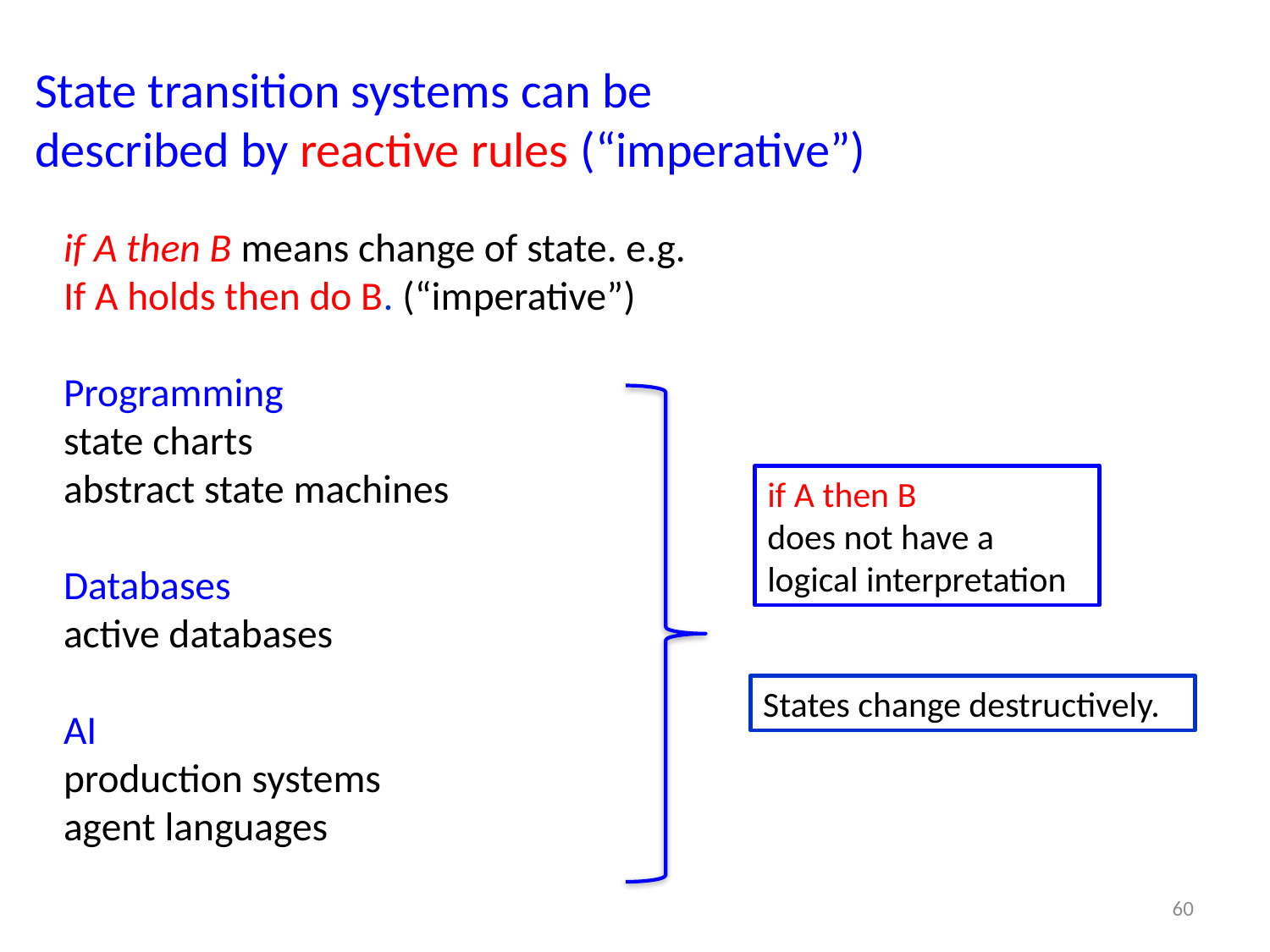

# State transition systems can be described by reactive rules (“imperative”)
if A then B means change of state. e.g.
If A holds then do B. (“imperative”)

Programming
state charts
abstract state machines

Databases
active databases

AI
production systems
agent languages

if A then B
does not have a logical interpretation
States change destructively.
60